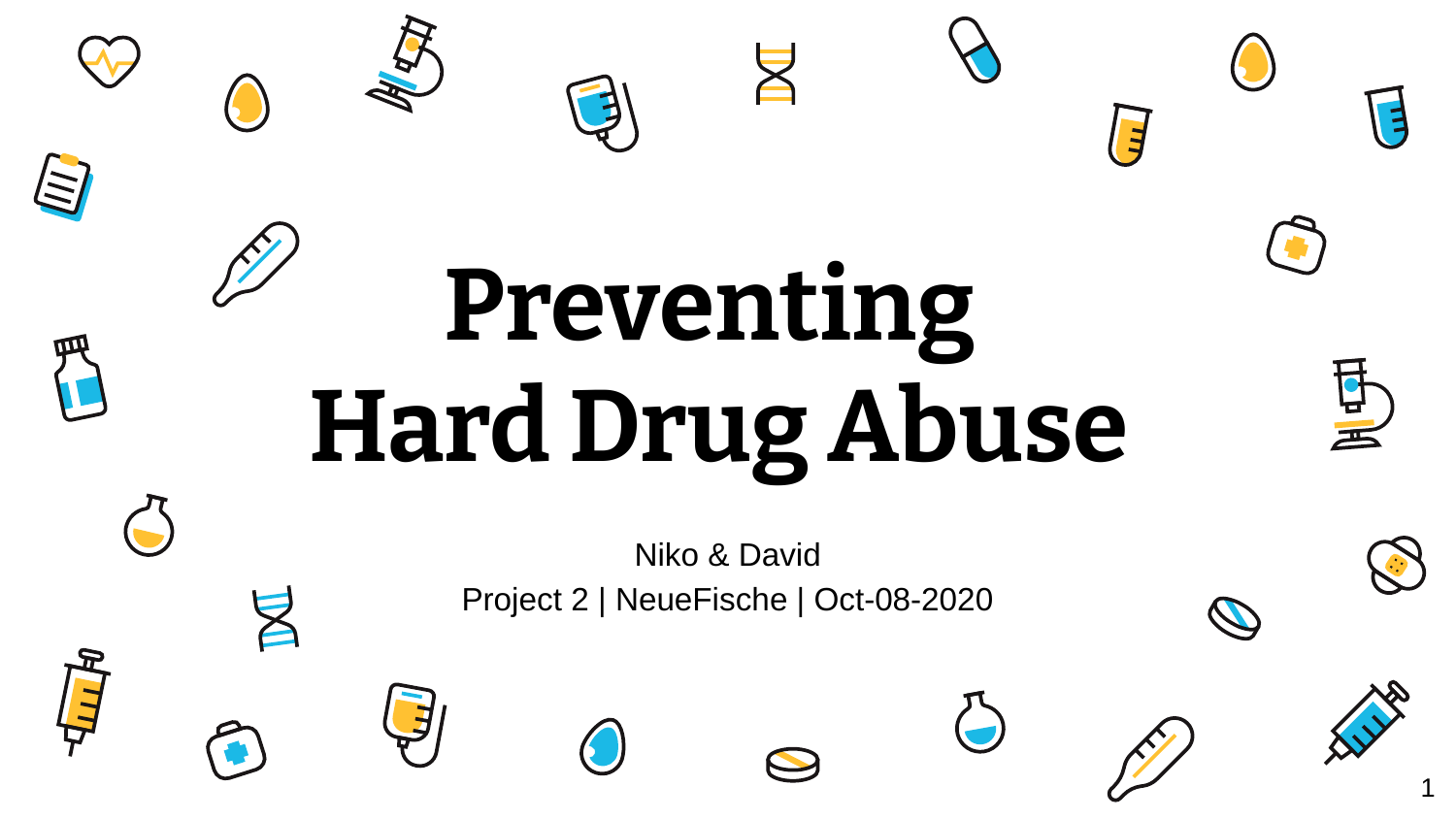

# Preventing
Hard Drug Abuse
Niko & David
Project 2 | NeueFische | Oct-08-2020

1